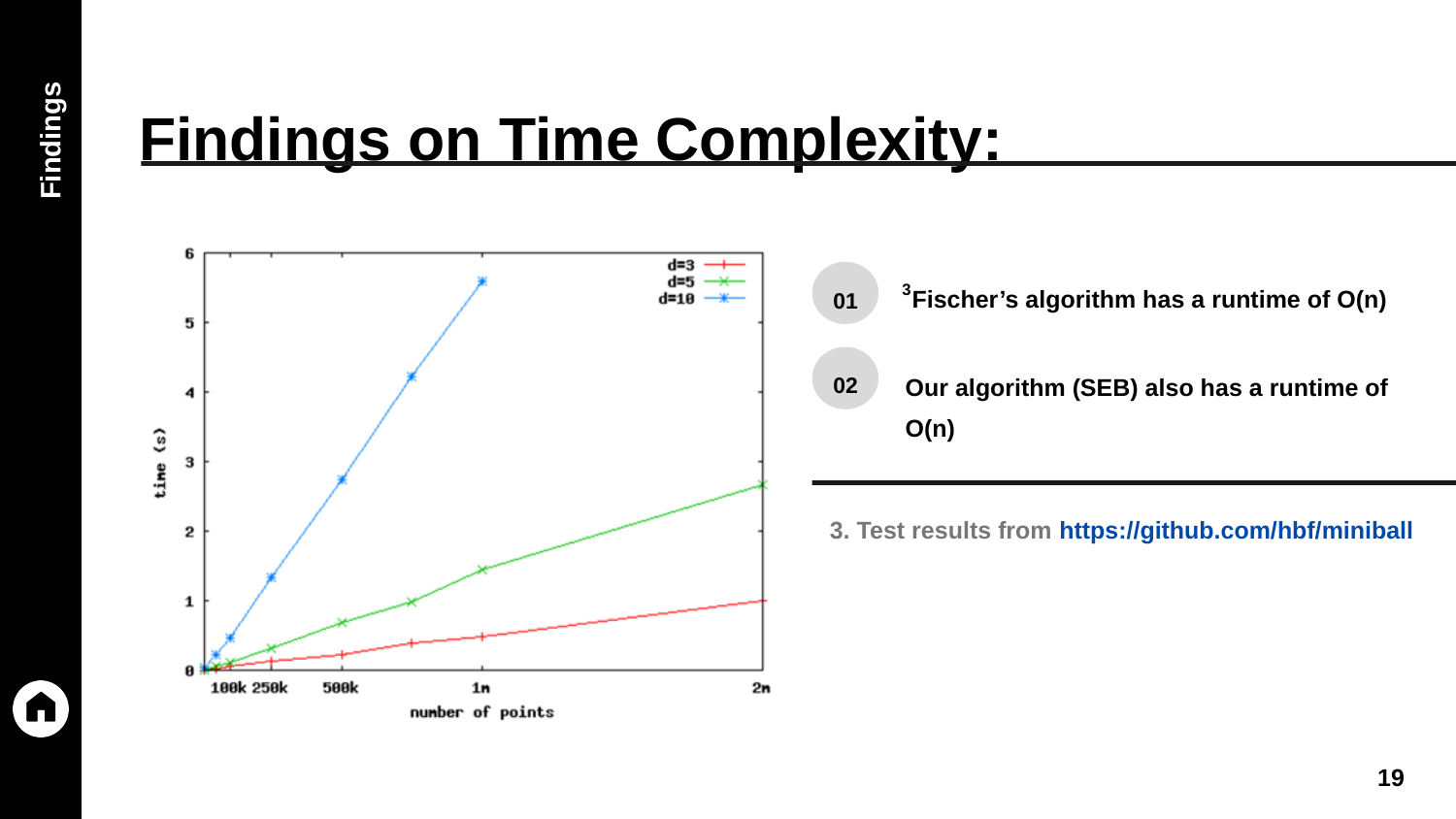

Findings on Time Complexity:

Findings

3
Fischer’s algorithm has a runtime of O(n)

01

Our algorithm (SEB) also has a runtime of O(n)
02

3. Test results from https://github.com/hbf/miniball

19